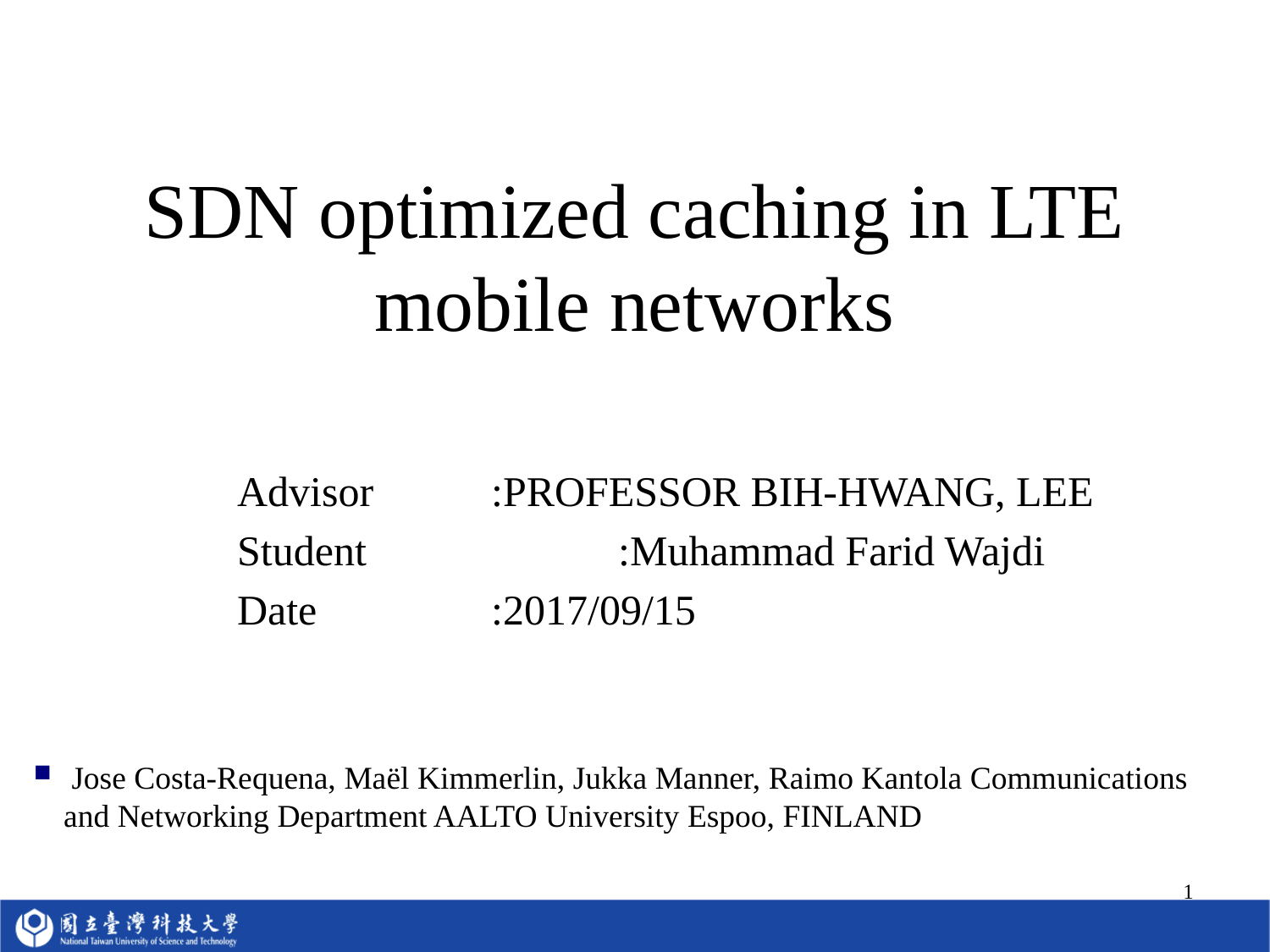

# SDN optimized caching in LTE mobile networks
Advisor	:PROFESSOR BIH-HWANG, LEE
Student		:Muhammad Farid Wajdi
Date		:2017/09/15
 Jose Costa-Requena, Maël Kimmerlin, Jukka Manner, Raimo Kantola Communications and Networking Department AALTO University Espoo, FINLAND
1